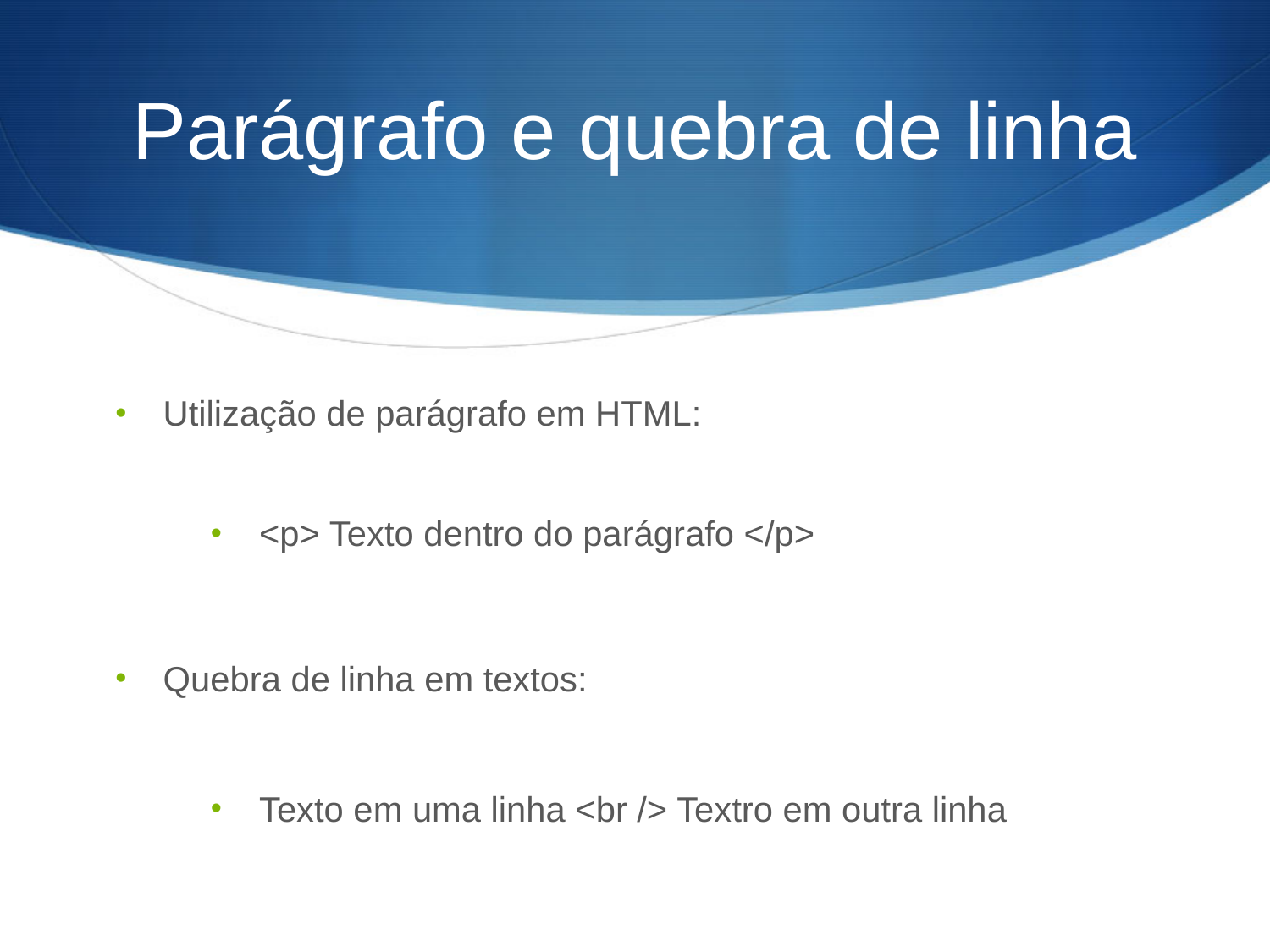

# Parágrafo e quebra de linha
Utilização de parágrafo em HTML:

<p> Texto dentro do parágrafo </p>

Quebra de linha em textos:

Texto em uma linha <br /> Textro em outra linha